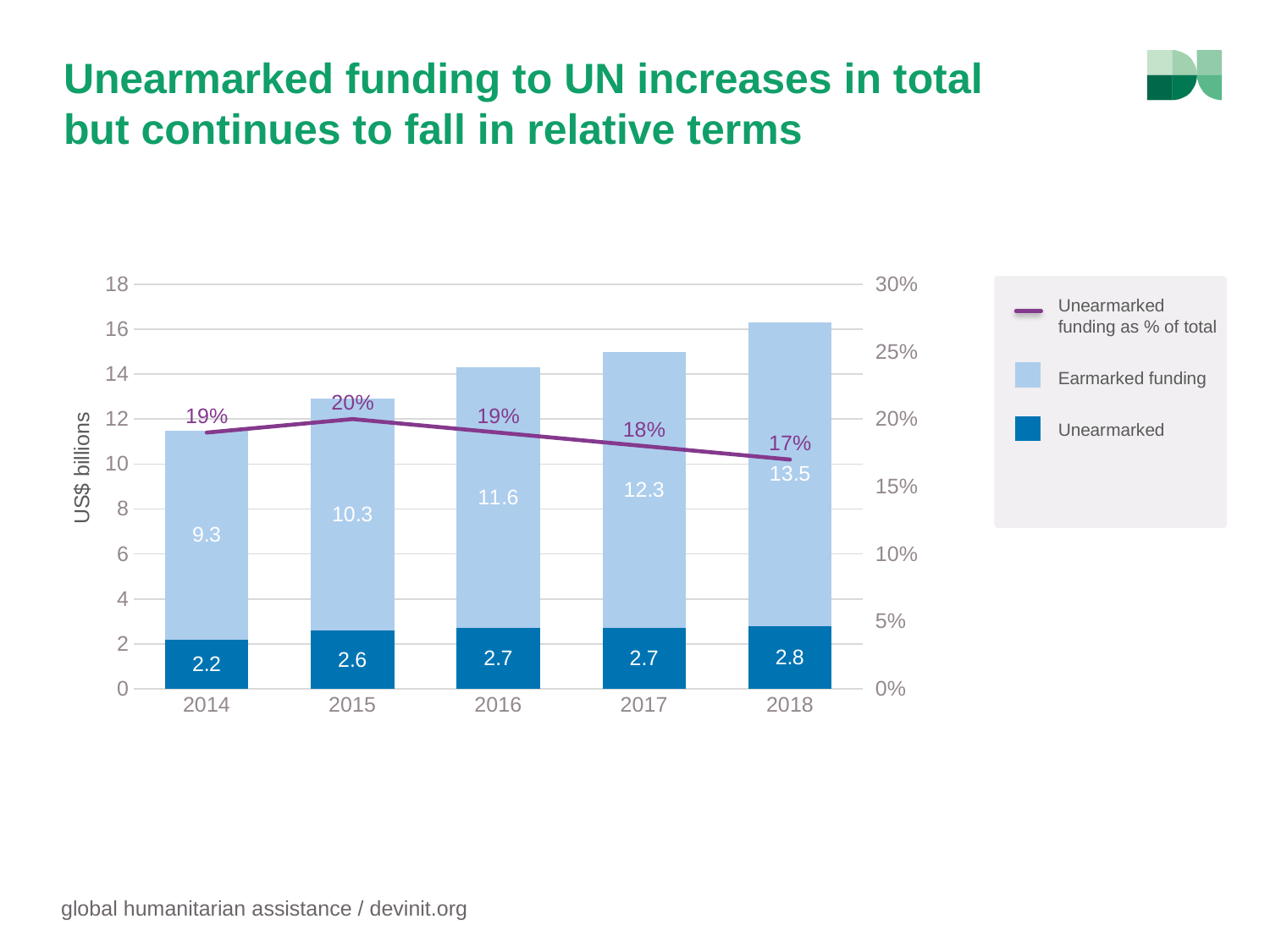

# Unearmarked funding to UN increases in total but continues to fall in relative terms

### Chart

| Category | s | f | f2 |
|---|---|---|---|
| 2014 | 2.2 | 9.3 | 19.0 |
| 2015 | 2.6 | 10.3 | 20.0 |
| 2016 | 2.7 | 11.6 | 19.0 |
| 2017 | 2.7 | 12.3 | 18.0 |
| 2018 | 2.8 | 13.5 | 17.0 |
Unearmarked funding as % of total
Earmarked funding

Unearmarked

US$ billions
global humanitarian assistance / devinit.org